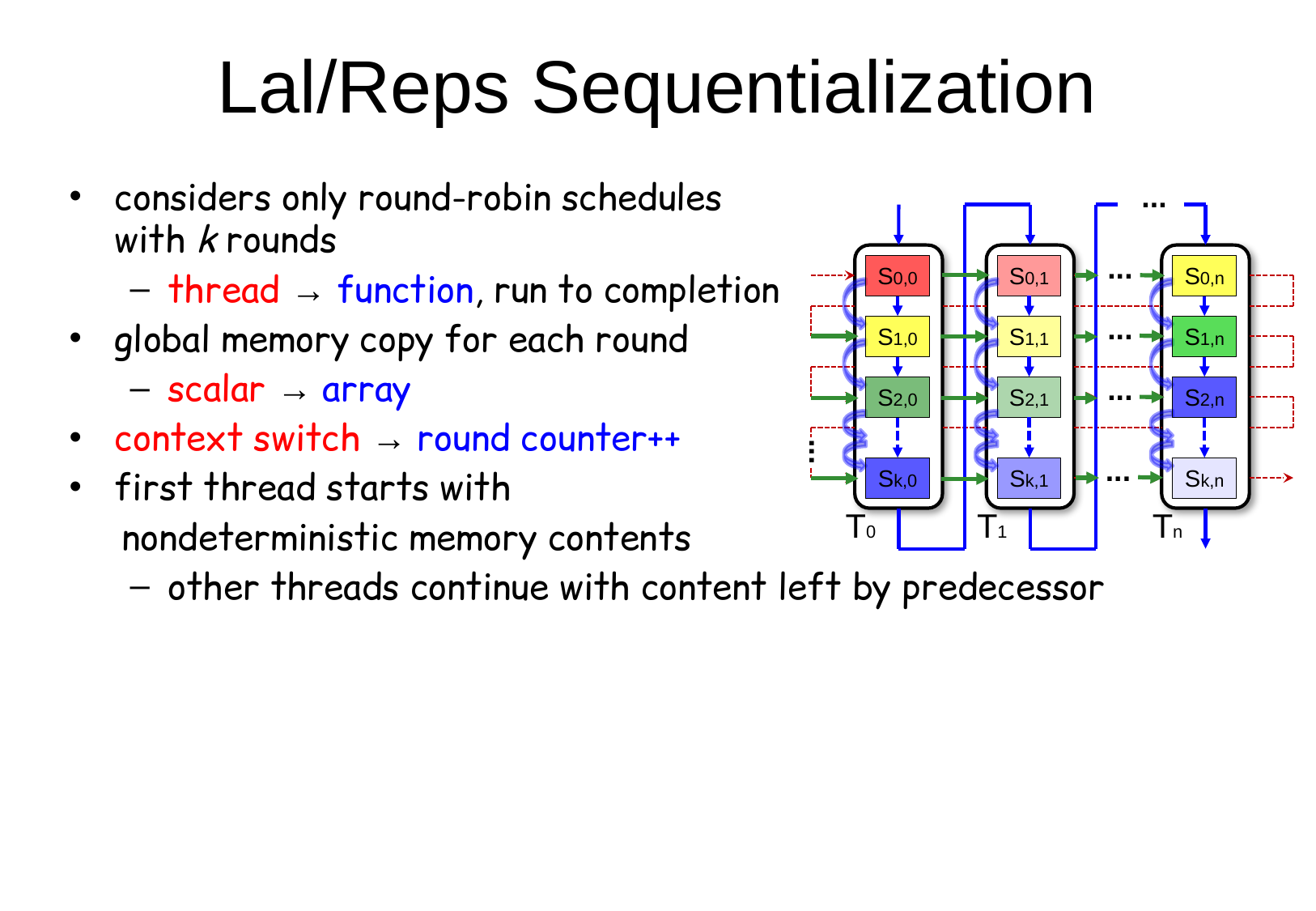

# Lal/Reps Sequentialization
considers only round-robin schedules
with k rounds
thread → function, run to completion
global memory copy for each round
scalar → array
context switch → round counter++
first thread starts with
     nondeterministic memory contents
other threads continue with content left by predecessor
...

 ...
S0,0
S0,1
S0,n

 ...
S1,0
S1,1
S1,n

 ...
S2,0
S2,1
S2,n

...

 ...
Sk,0
Sk,1
Sk,n
T0
T1
Tn